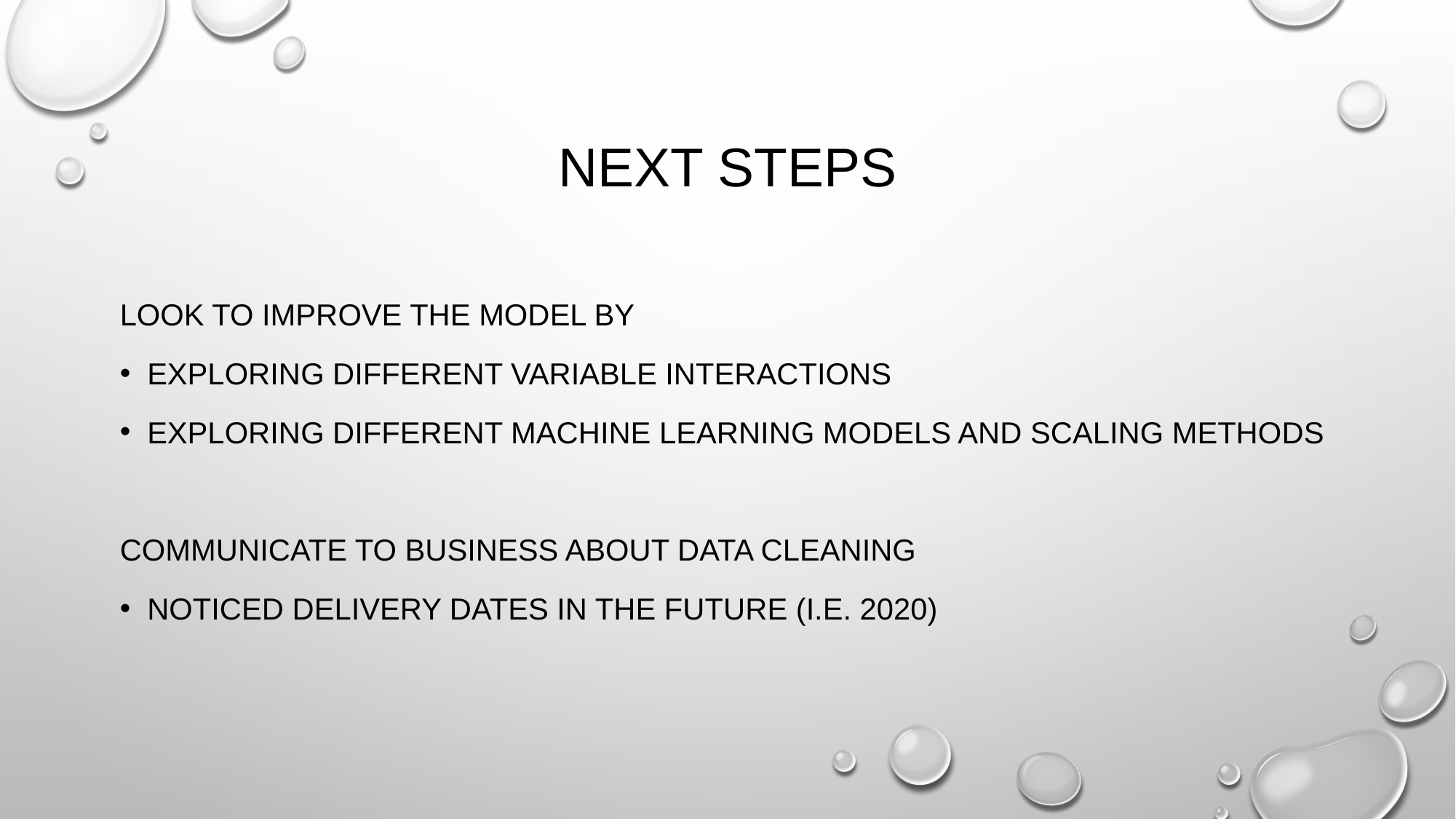

# Next Steps
Look to improve the model by
Exploring different variable interactions
Exploring different machine learning models and scaling methods

Communicate to Business About Data cleaning
Noticed delivery dates in the future (i.e. 2020)